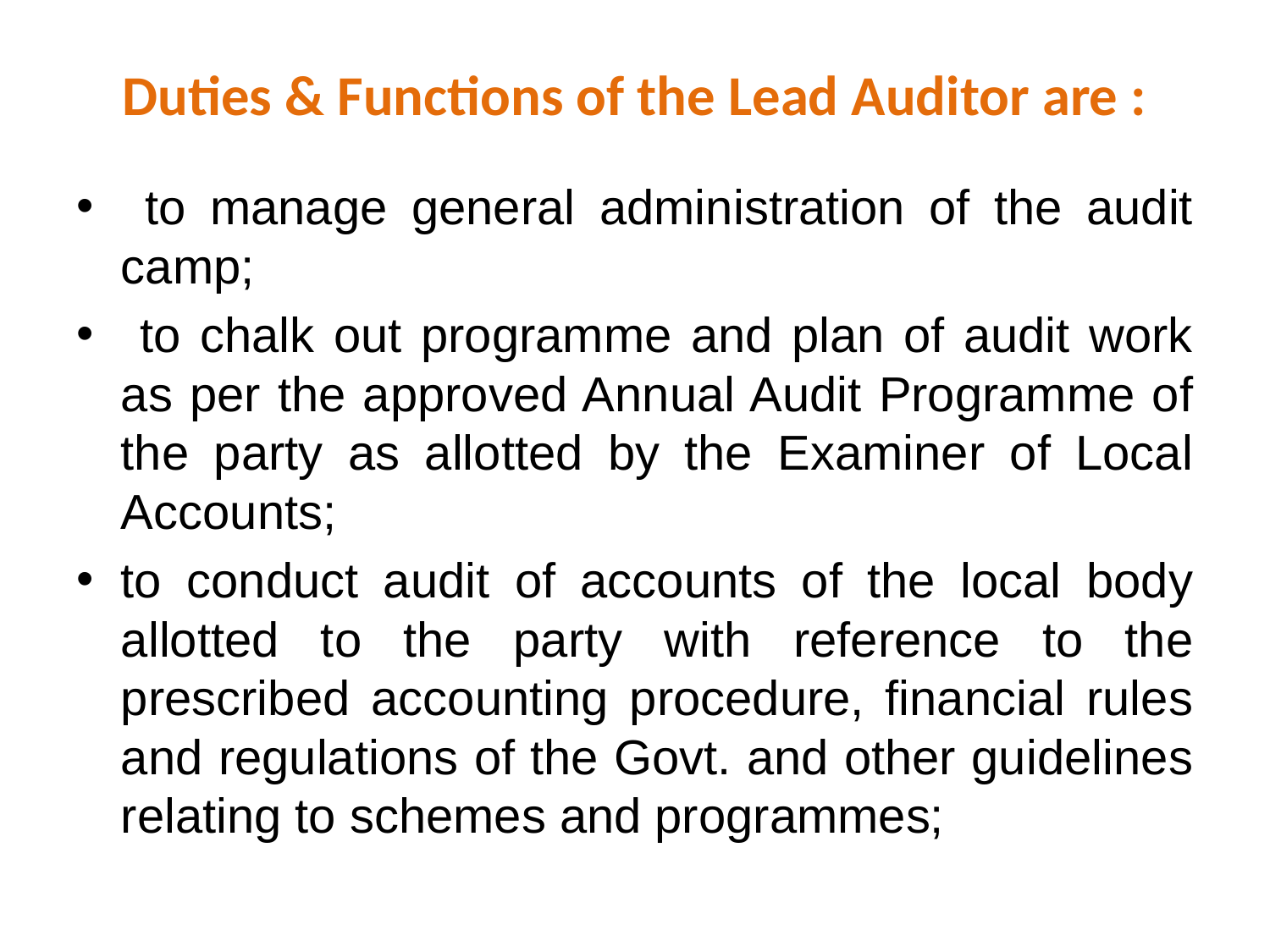

# Duties & Functions of the Lead Auditor are :
 to manage general administration of the audit camp;
 to chalk out programme and plan of audit work as per the approved Annual Audit Programme of the party as allotted by the Examiner of Local Accounts;
to conduct audit of accounts of the local body allotted to the party with reference to the prescribed accounting procedure, financial rules and regulations of the Govt. and other guidelines relating to schemes and programmes;